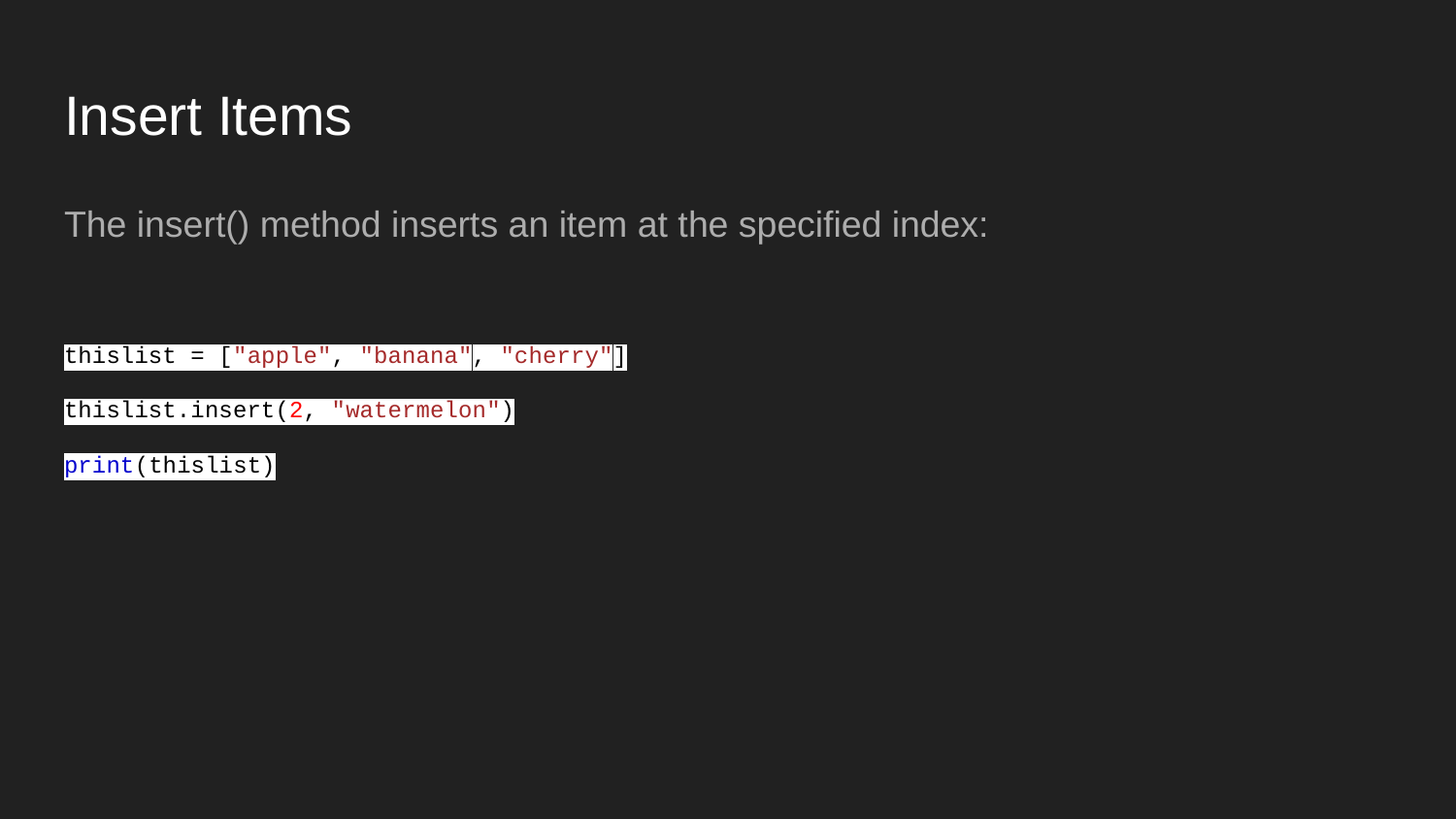

# Insert Items
The insert() method inserts an item at the specified index:

thislist = ["apple", "banana", "cherry"]
thislist.insert(2, "watermelon")
print(thislist)